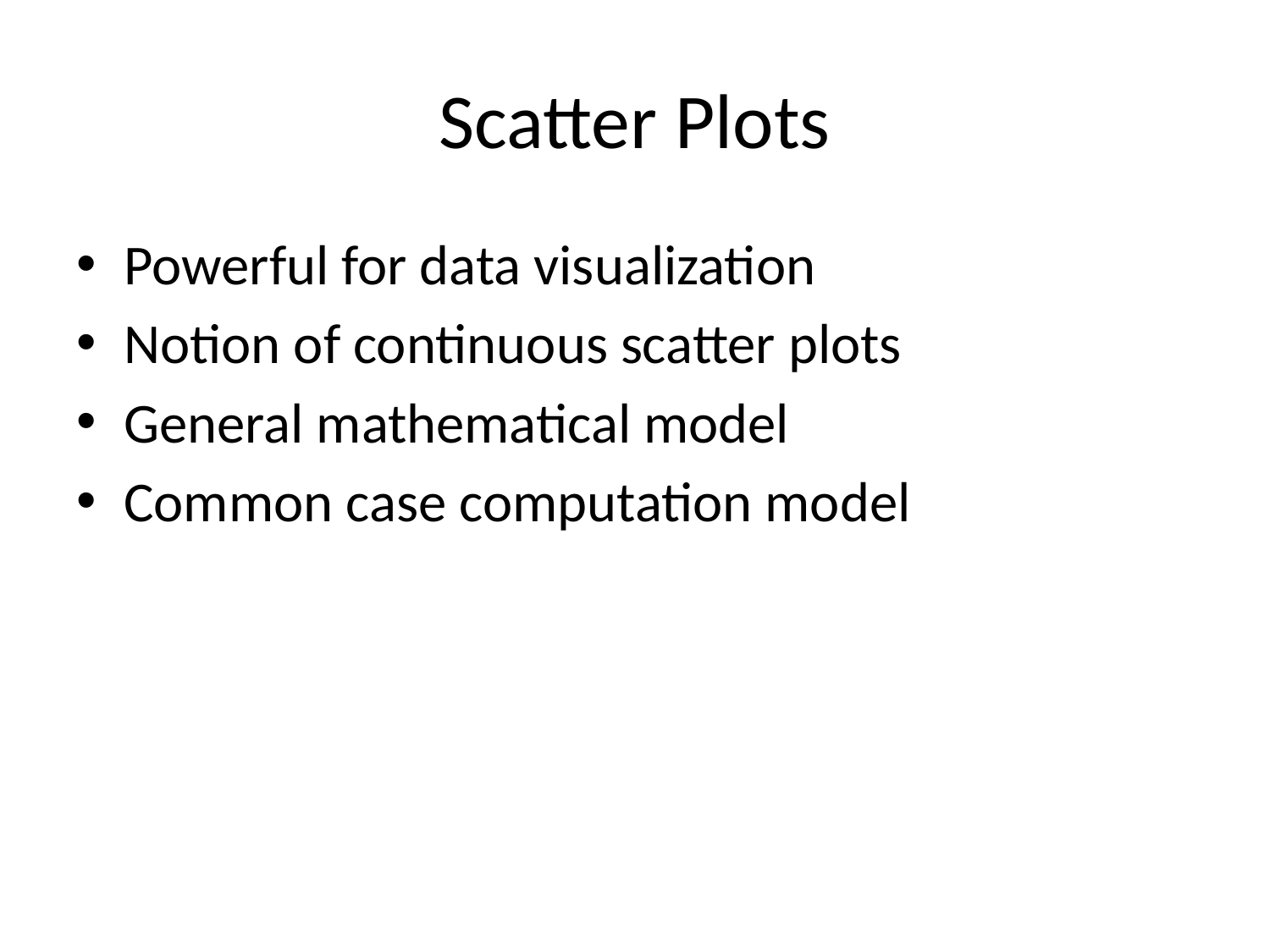

# Scatter Plots
Powerful for data visualization
Notion of continuous scatter plots
General mathematical model
Common case computation model